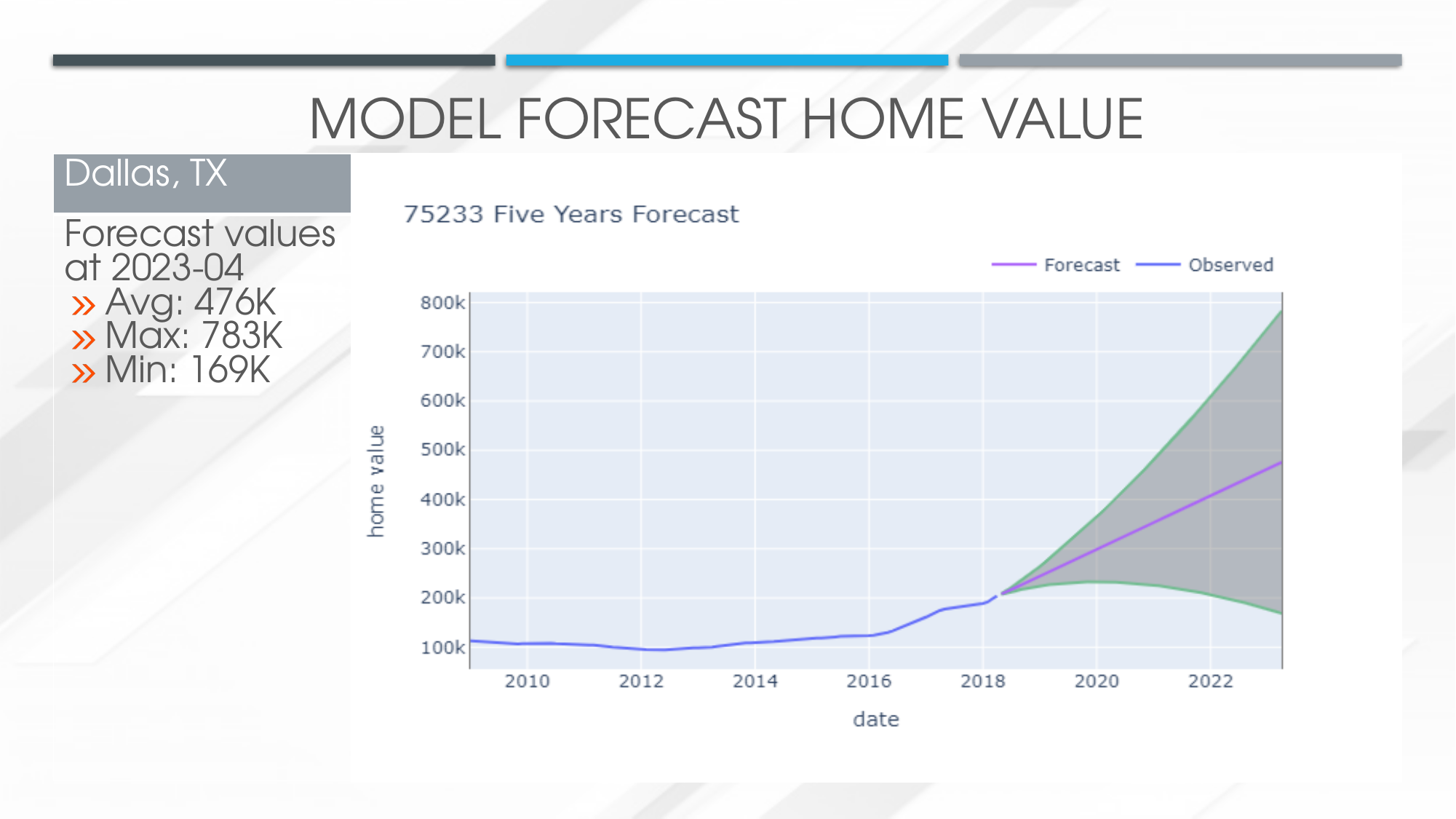

# Model Forecast home value
| Dallas, TX |  |
| --- | --- |
| Forecast values at 2023-04 Avg: 476K Max: 783K Min: 169K |  |